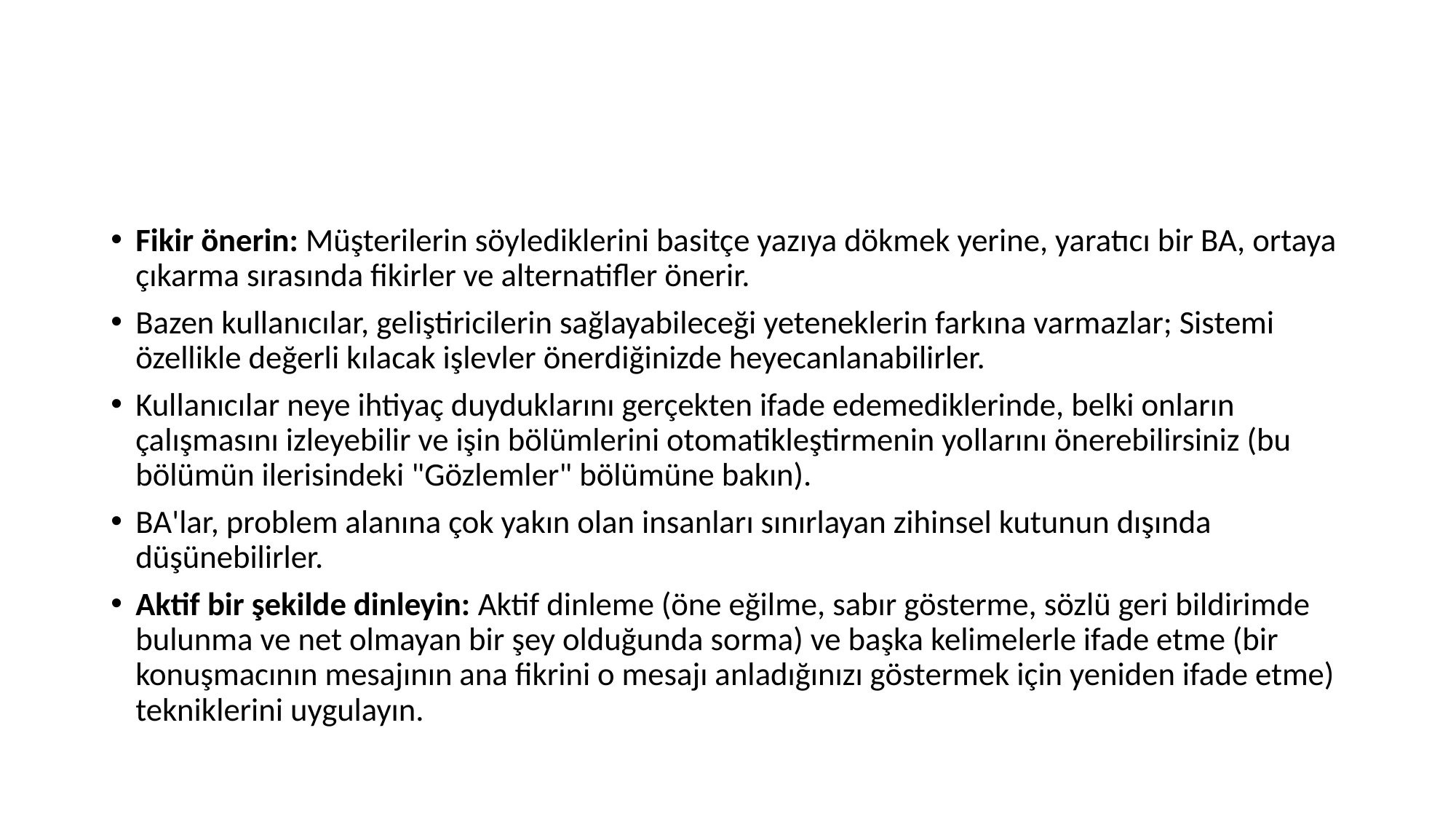

#
Fikir önerin: Müşterilerin söylediklerini basitçe yazıya dökmek yerine, yaratıcı bir BA, ortaya çıkarma sırasında fikirler ve alternatifler önerir.
Bazen kullanıcılar, geliştiricilerin sağlayabileceği yeteneklerin farkına varmazlar; Sistemi özellikle değerli kılacak işlevler önerdiğinizde heyecanlanabilirler.
Kullanıcılar neye ihtiyaç duyduklarını gerçekten ifade edemediklerinde, belki onların çalışmasını izleyebilir ve işin bölümlerini otomatikleştirmenin yollarını önerebilirsiniz (bu bölümün ilerisindeki "Gözlemler" bölümüne bakın).
BA'lar, problem alanına çok yakın olan insanları sınırlayan zihinsel kutunun dışında düşünebilirler.
Aktif bir şekilde dinleyin: Aktif dinleme (öne eğilme, sabır gösterme, sözlü geri bildirimde bulunma ve net olmayan bir şey olduğunda sorma) ve başka kelimelerle ifade etme (bir konuşmacının mesajının ana fikrini o mesajı anladığınızı göstermek için yeniden ifade etme) tekniklerini uygulayın.